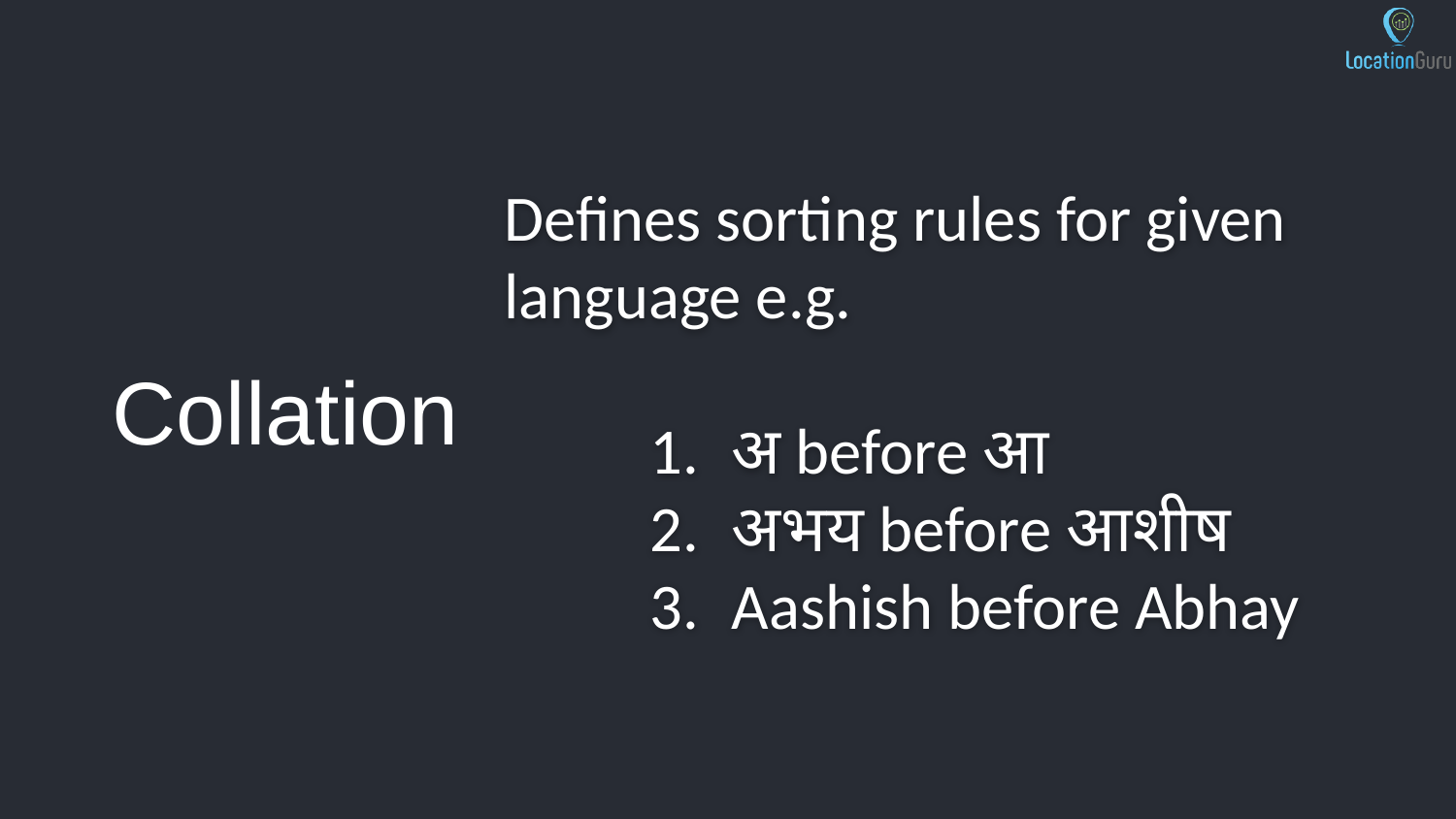

Defines sorting rules for given language e.g.

अ before आ
अभय before आशीष
Aashish before Abhay
# Collation